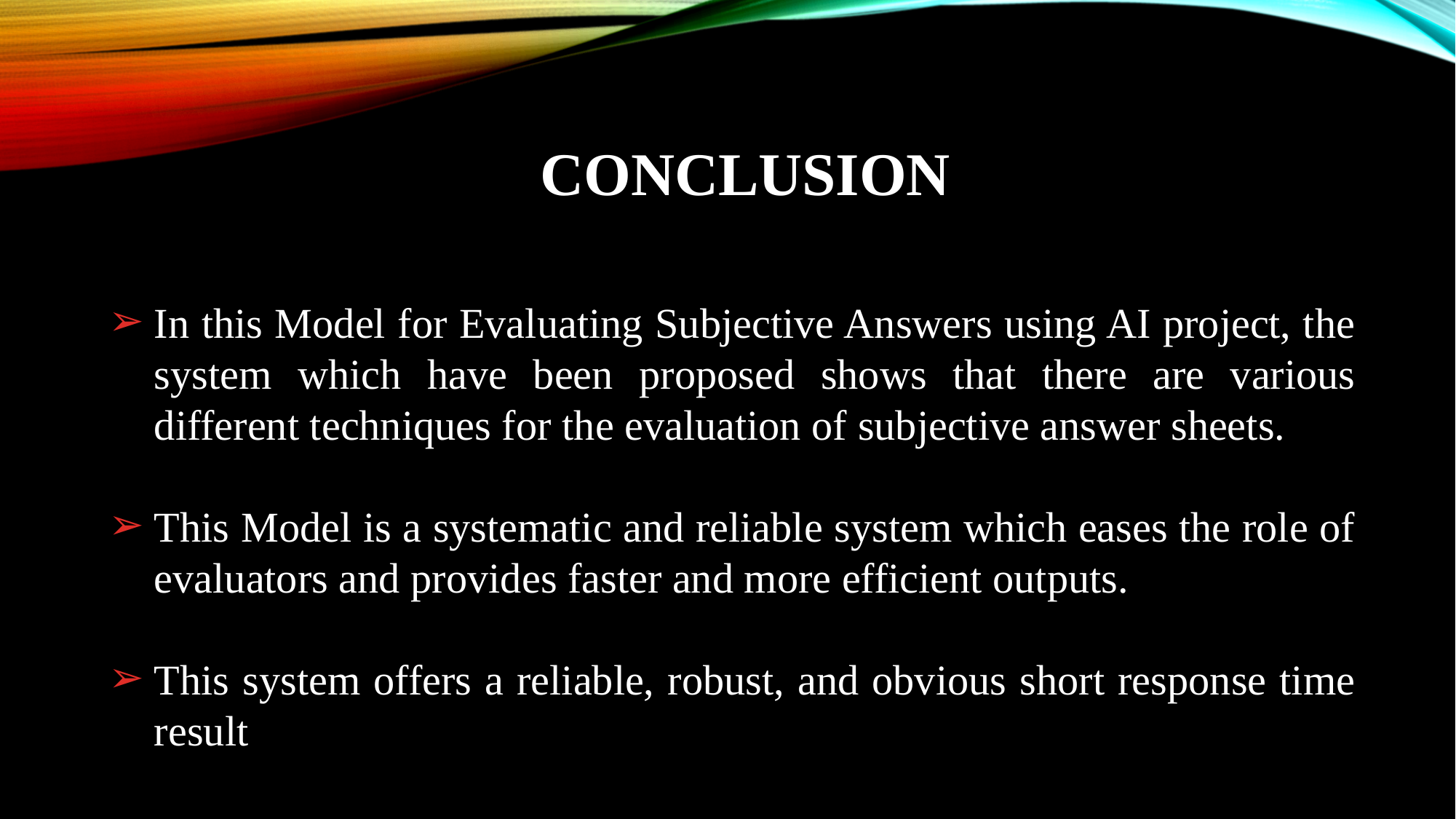

# Conclusion
In this Model for Evaluating Subjective Answers using AI project, the system which have been proposed shows that there are various different techniques for the evaluation of subjective answer sheets.

This Model is a systematic and reliable system which eases the role of evaluators and provides faster and more efficient outputs.

This system offers a reliable, robust, and obvious short response time result